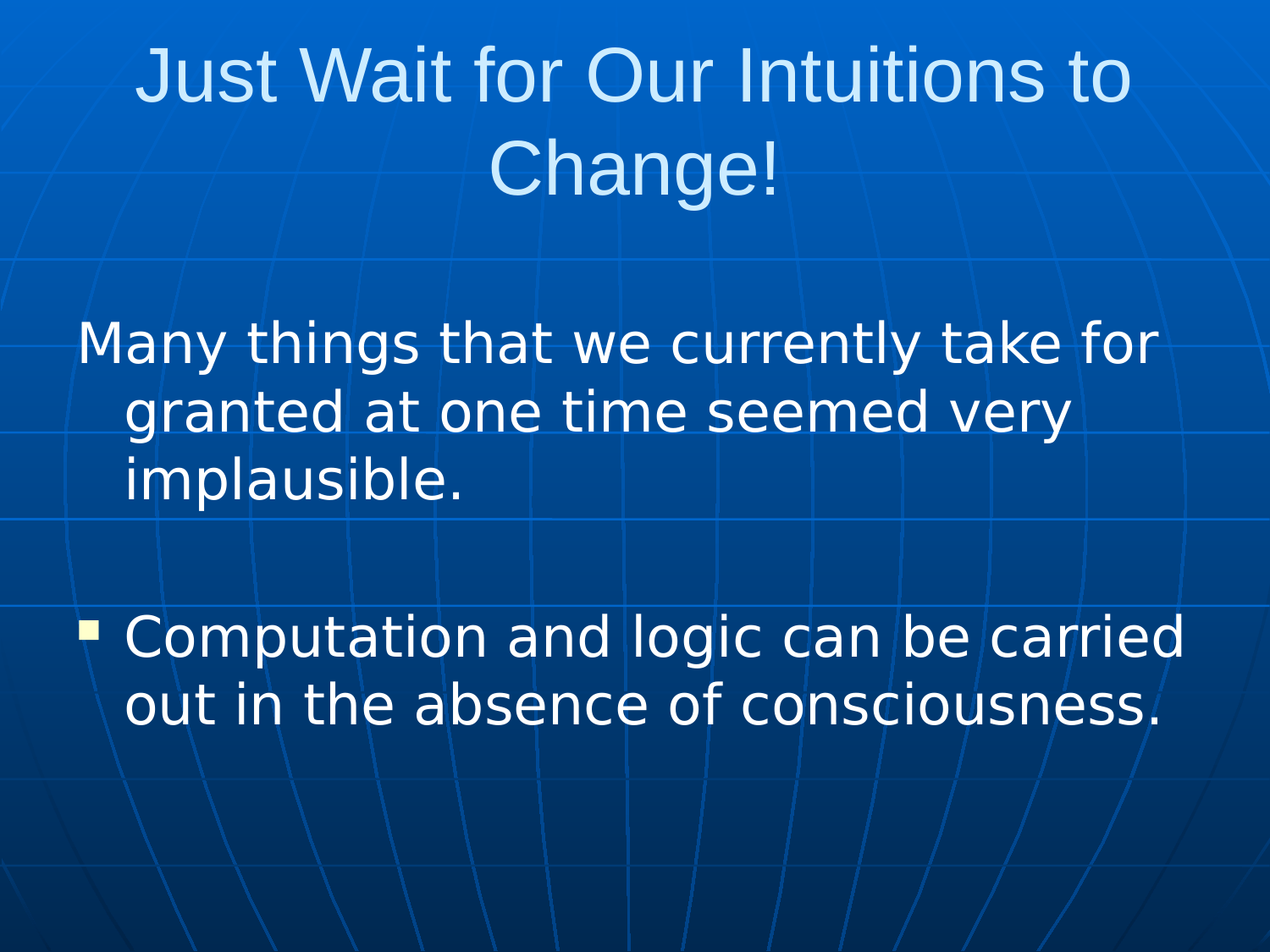

# Just Wait for Our Intuitions to Change!

Many things that we currently take for granted at one time seemed very implausible.

Computation and logic can be carried out in the absence of consciousness.